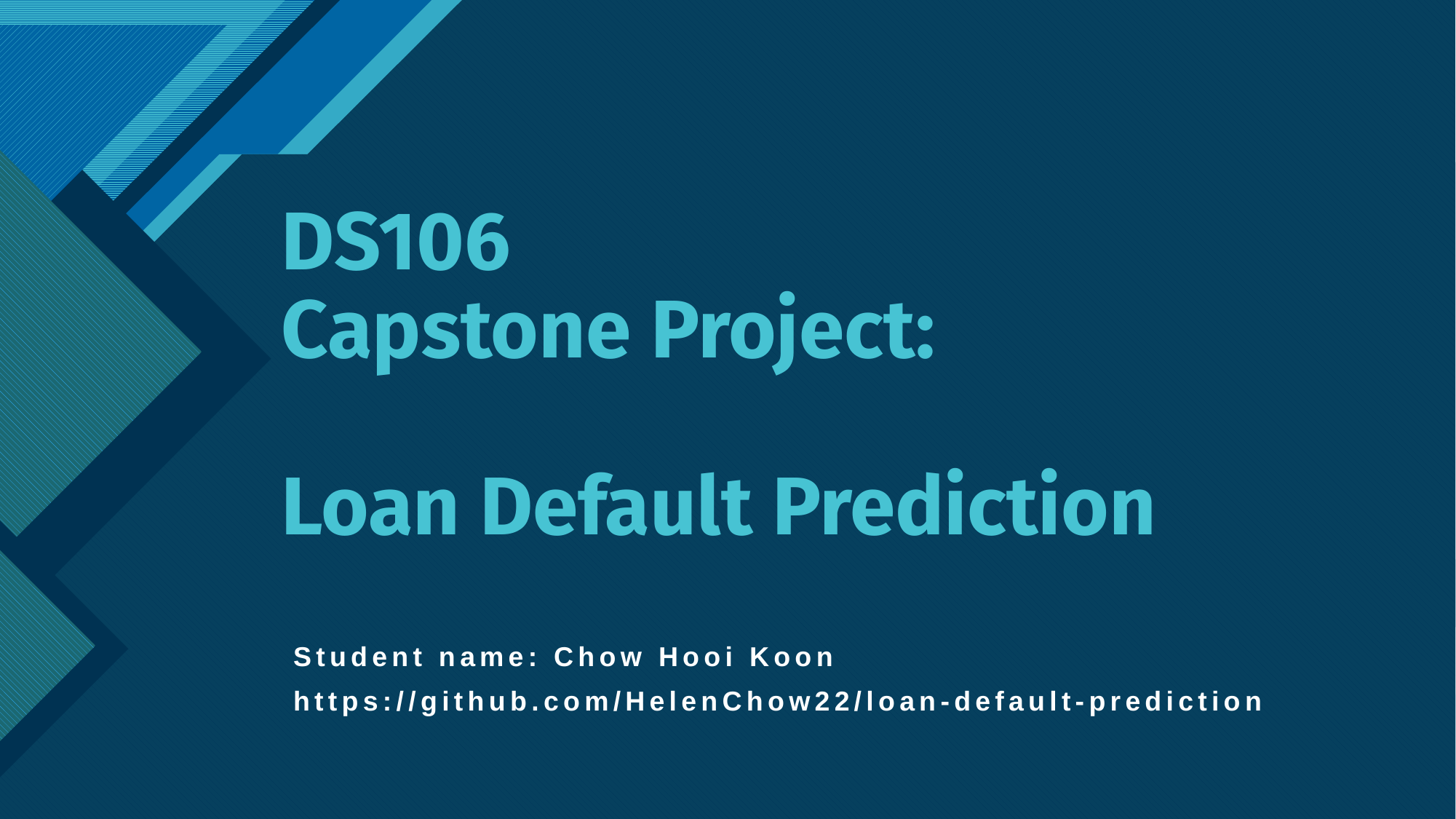

# DS106 Capstone Project: Loan Default Prediction
Student name: Chow Hooi Koon
https://github.com/HelenChow22/loan-default-prediction